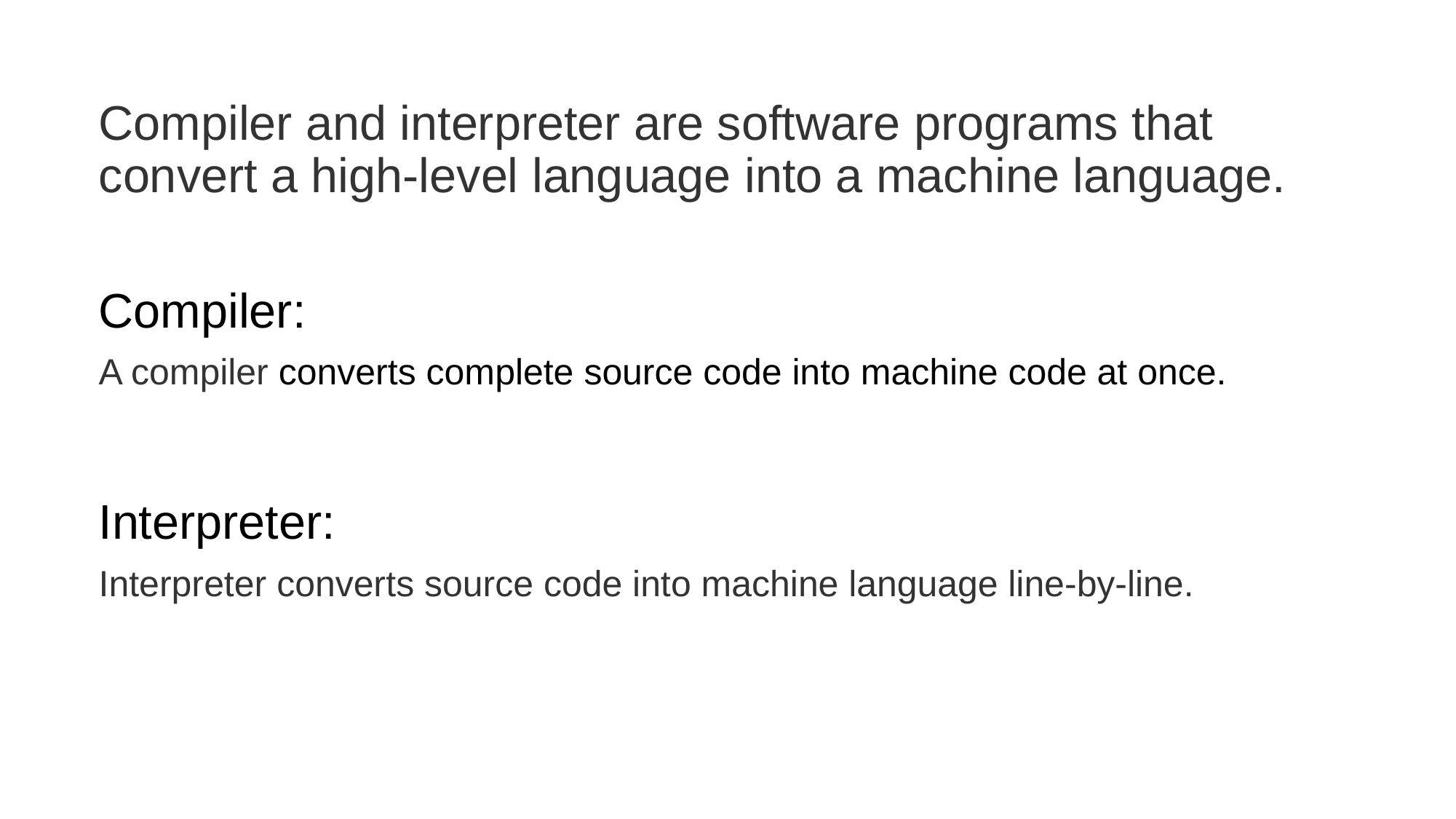

Compiler and interpreter are software programs that convert a high-level language into a machine language.

Compiler:
A compiler converts complete source code into machine code at once.

Interpreter:
Interpreter converts source code into machine language line-by-line.